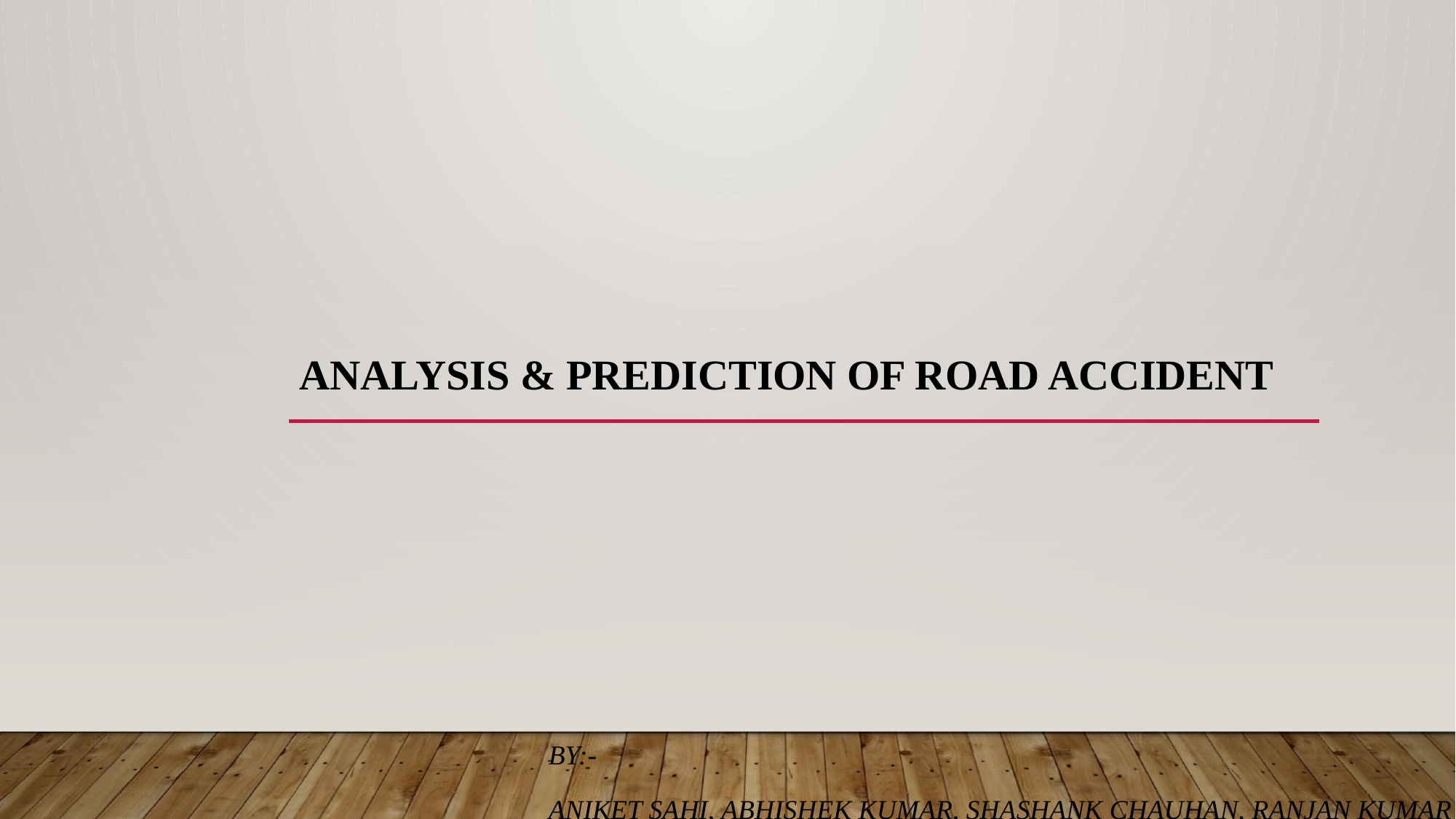

# Analysis & Prediction of Road Accident
By:-
Aniket Sahi, Abhishek Kumar, Shashank Chauhan, Ranjan Kumar